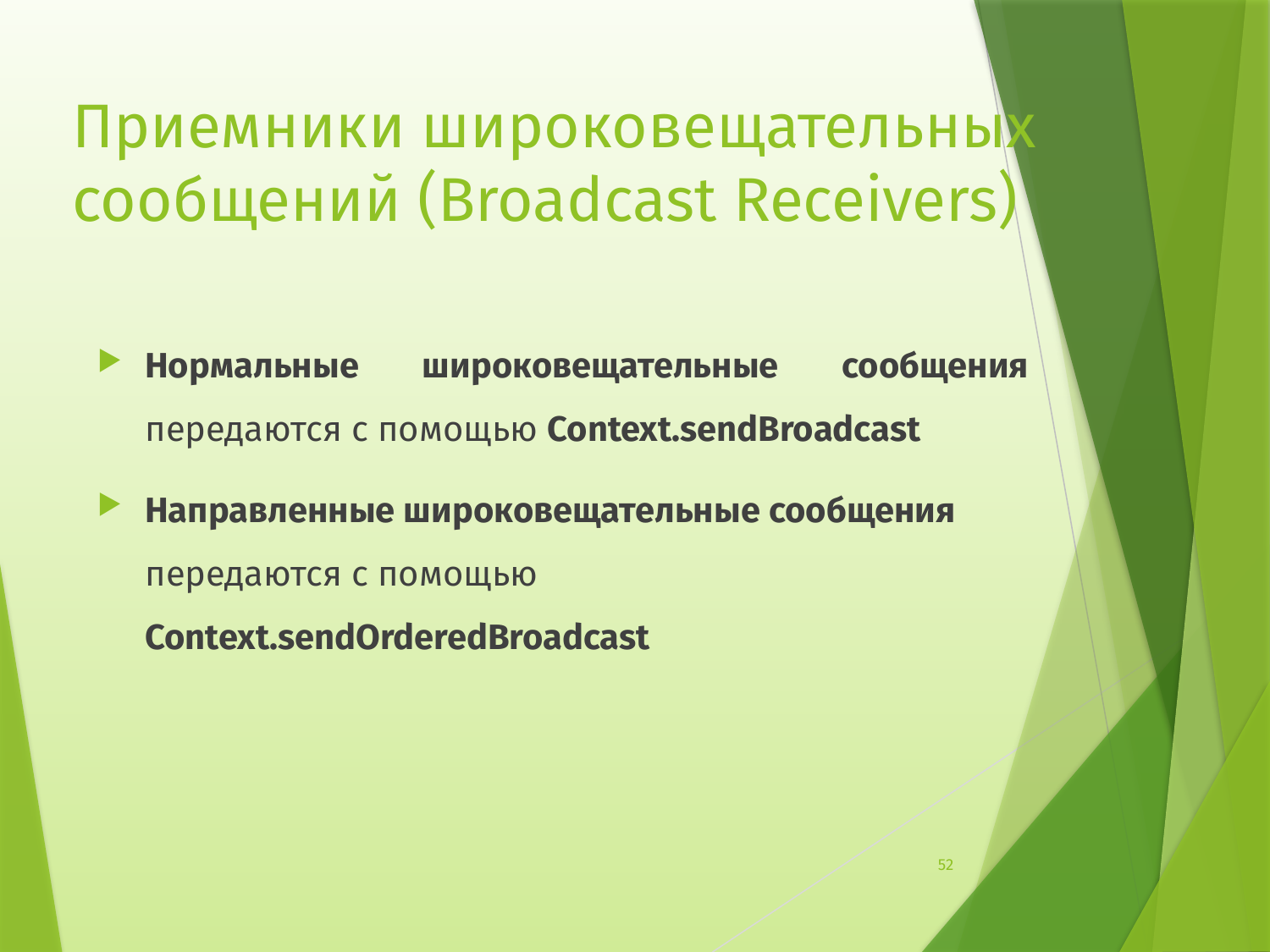

Приемники широковещательных сообщений (Broadcast Receivers)
Нормальные широковещательные сообщения передаются с помощью Context.sendBroadcast
Направленные широковещательные сообщения передаются с помощью Context.sendOrderedBroadcast

52